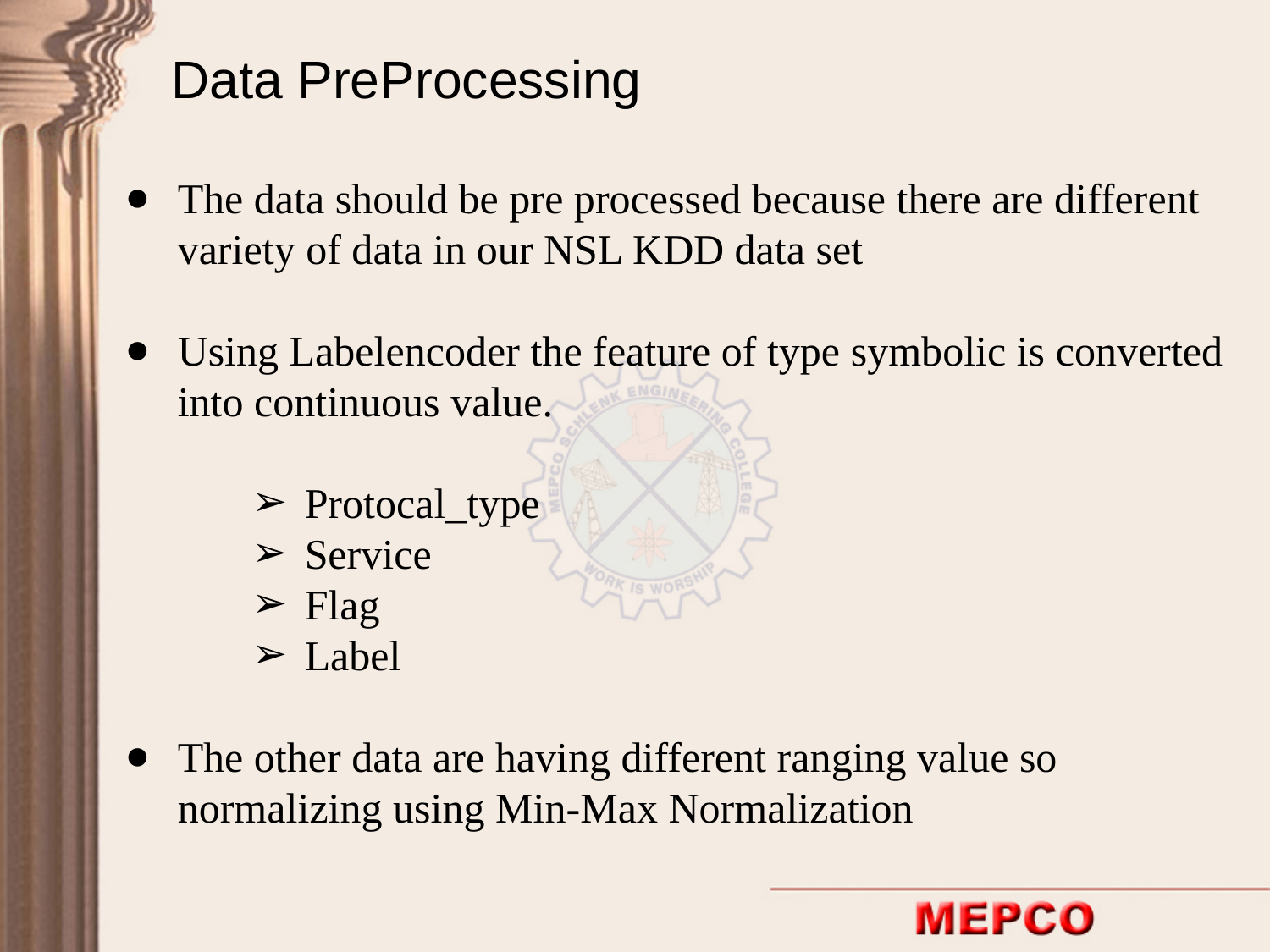

Data PreProcessing
The data should be pre processed because there are different variety of data in our NSL KDD data set

Using Labelencoder the feature of type symbolic is converted into continuous value.

Protocal_type
Service
Flag
Label

The other data are having different ranging value so normalizing using Min-Max Normalization